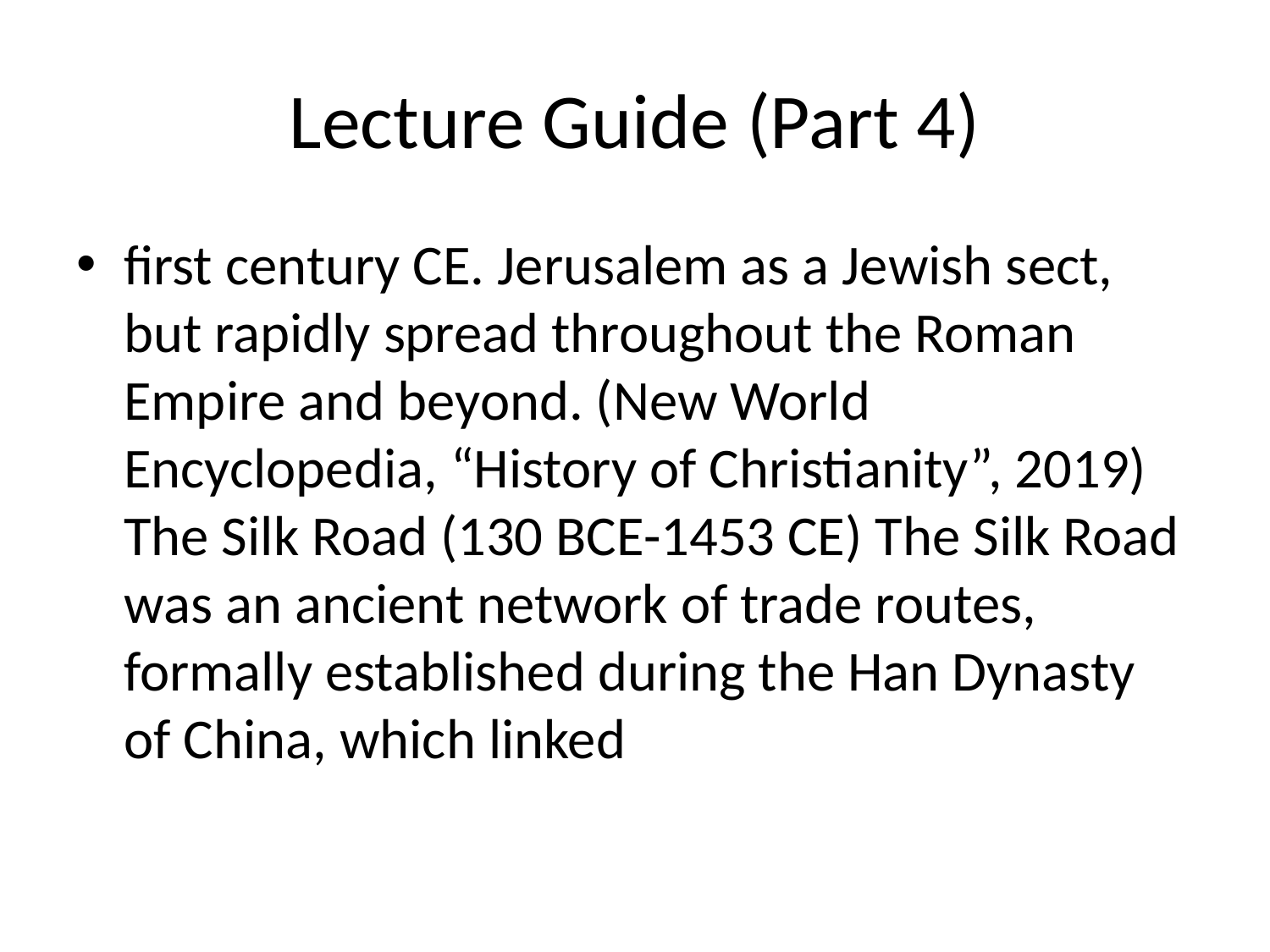

# Lecture Guide (Part 4)
first century CE. Jerusalem as a Jewish sect, but rapidly spread throughout the Roman Empire and beyond. (New World Encyclopedia, “History of Christianity”, 2019) The Silk Road (130 BCE-1453 CE) The Silk Road was an ancient network of trade routes, formally established during the Han Dynasty of China, which linked